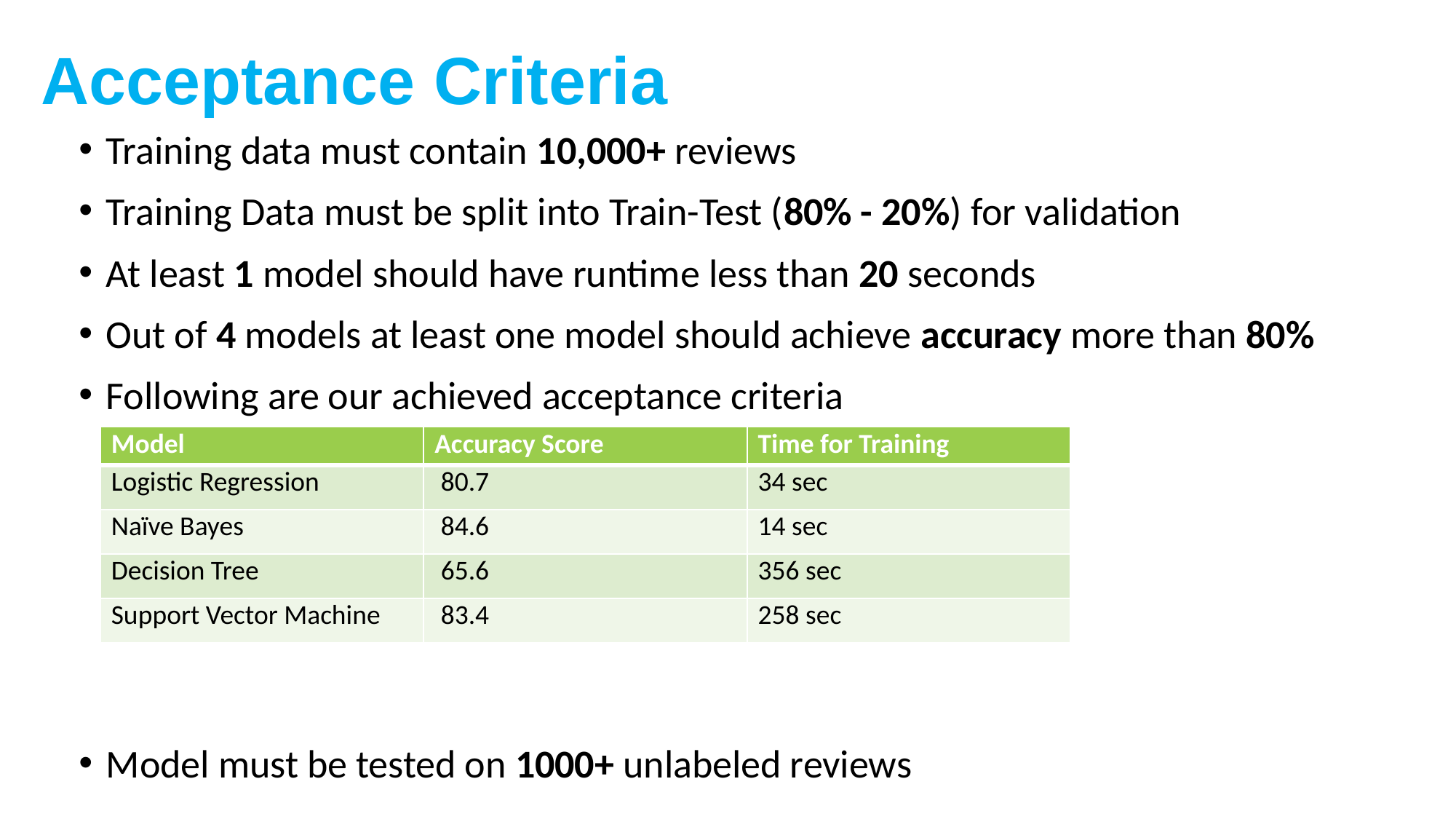

# Acceptance Criteria
Training data must contain 10,000+ reviews
Training Data must be split into Train-Test (80% - 20%) for validation
At least 1 model should have runtime less than 20 seconds
Out of 4 models at least one model should achieve accuracy more than 80%
Following are our achieved acceptance criteria

Model must be tested on 1000+ unlabeled reviews

| Model | Accuracy Score | Time for Training |
| --- | --- | --- |
| Logistic Regression | 80.7 | 34 sec |
| Naïve Bayes | 84.6 | 14 sec |
| Decision Tree | 65.6 | 356 sec |
| Support Vector Machine | 83.4 | 258 sec |